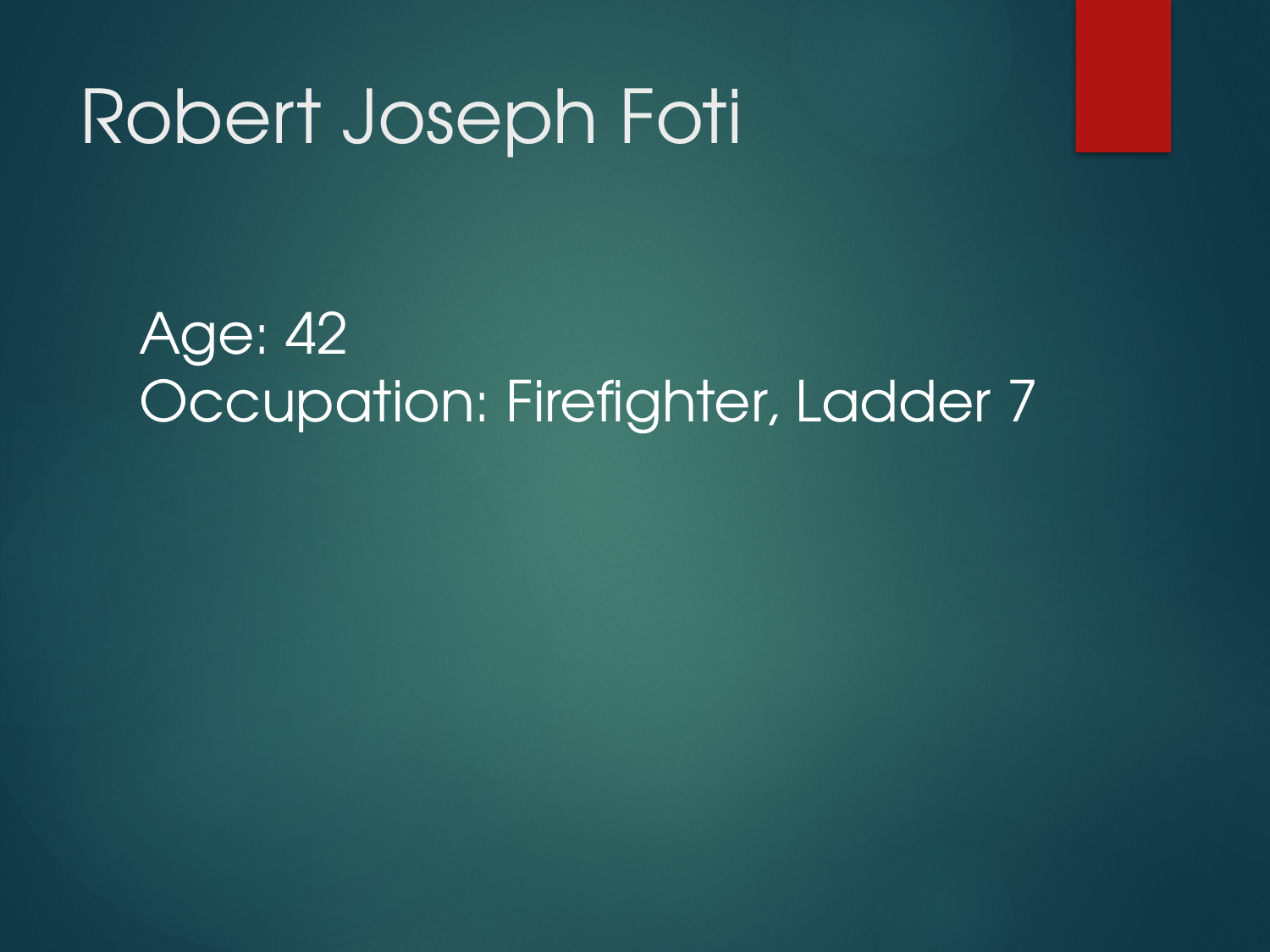

# Robert Joseph Foti

Age: 42
Occupation: Firefighter, Ladder 7